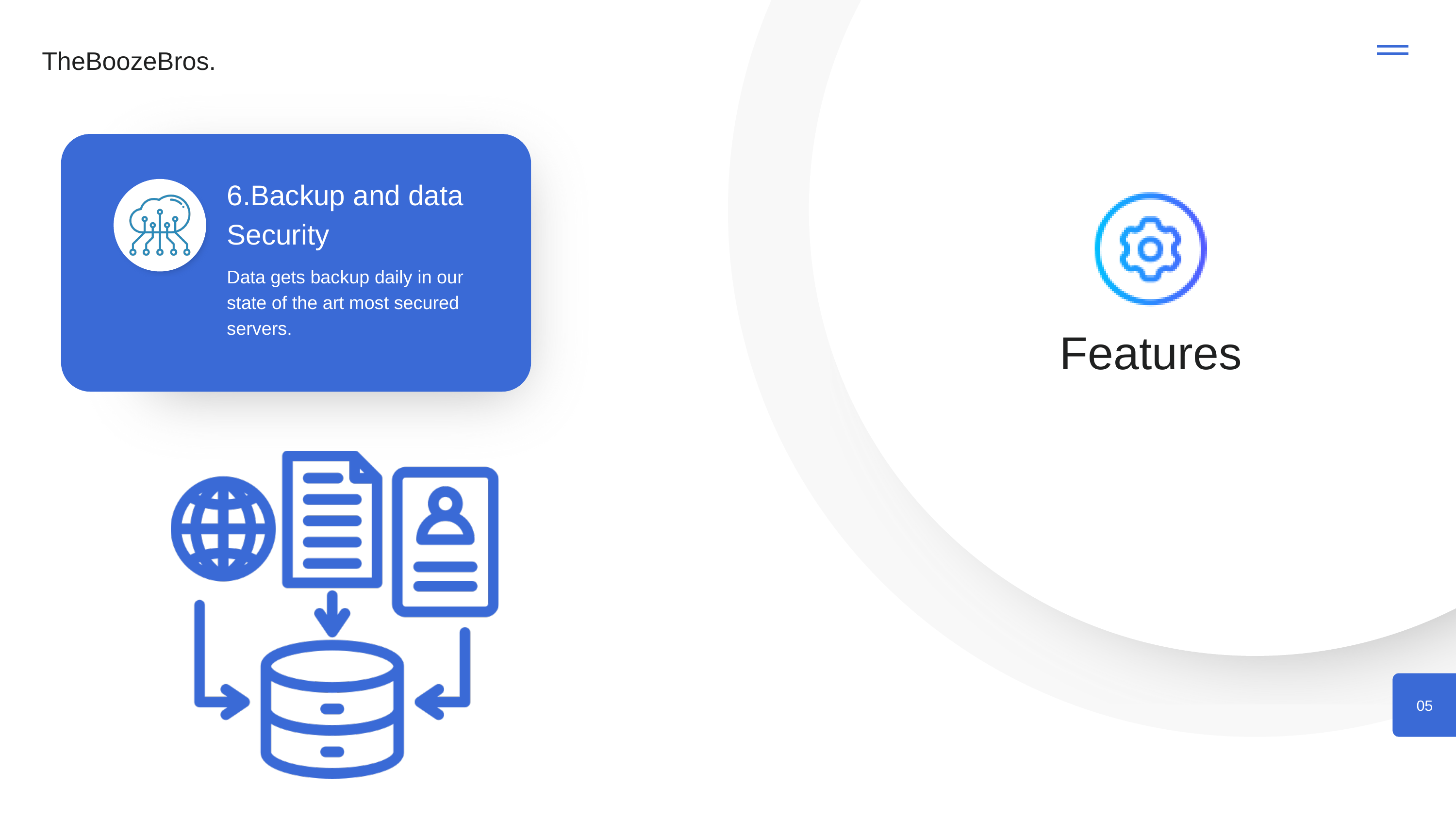

TheBoozeBros.

6.Backup and data
Security

Data gets backup daily in our state of the art most secured servers.
Features

05